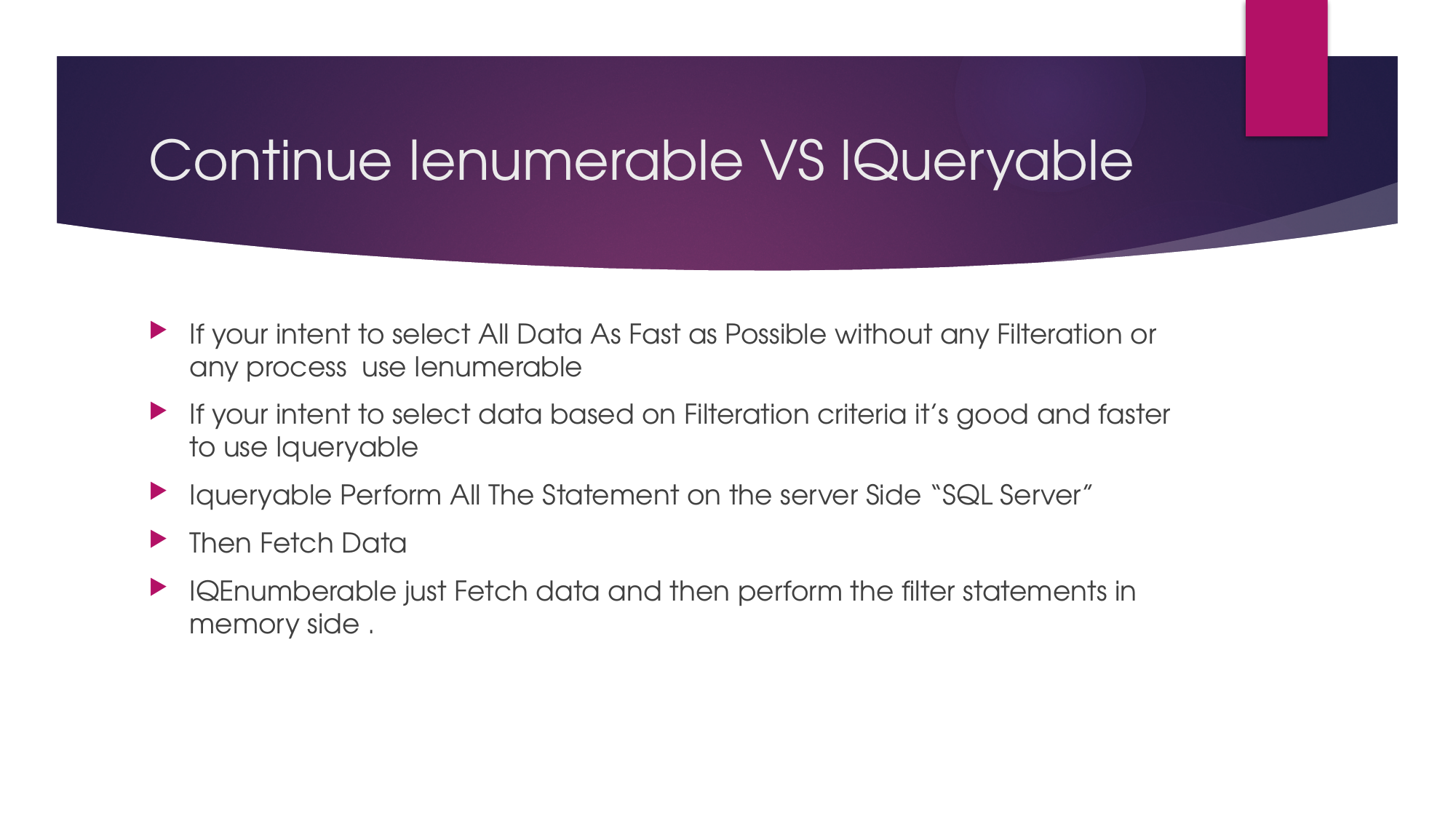

# Continue Ienumerable VS IQueryable
If your intent to select All Data As Fast as Possible without any Filteration or any process  use Ienumerable
If your intent to select data based on Filteration criteria it’s good and faster to use Iqueryable
Iqueryable Perform All The Statement on the server Side “SQL Server”
Then Fetch Data
IQEnumberable just Fetch data and then perform the filter statements in memory side .